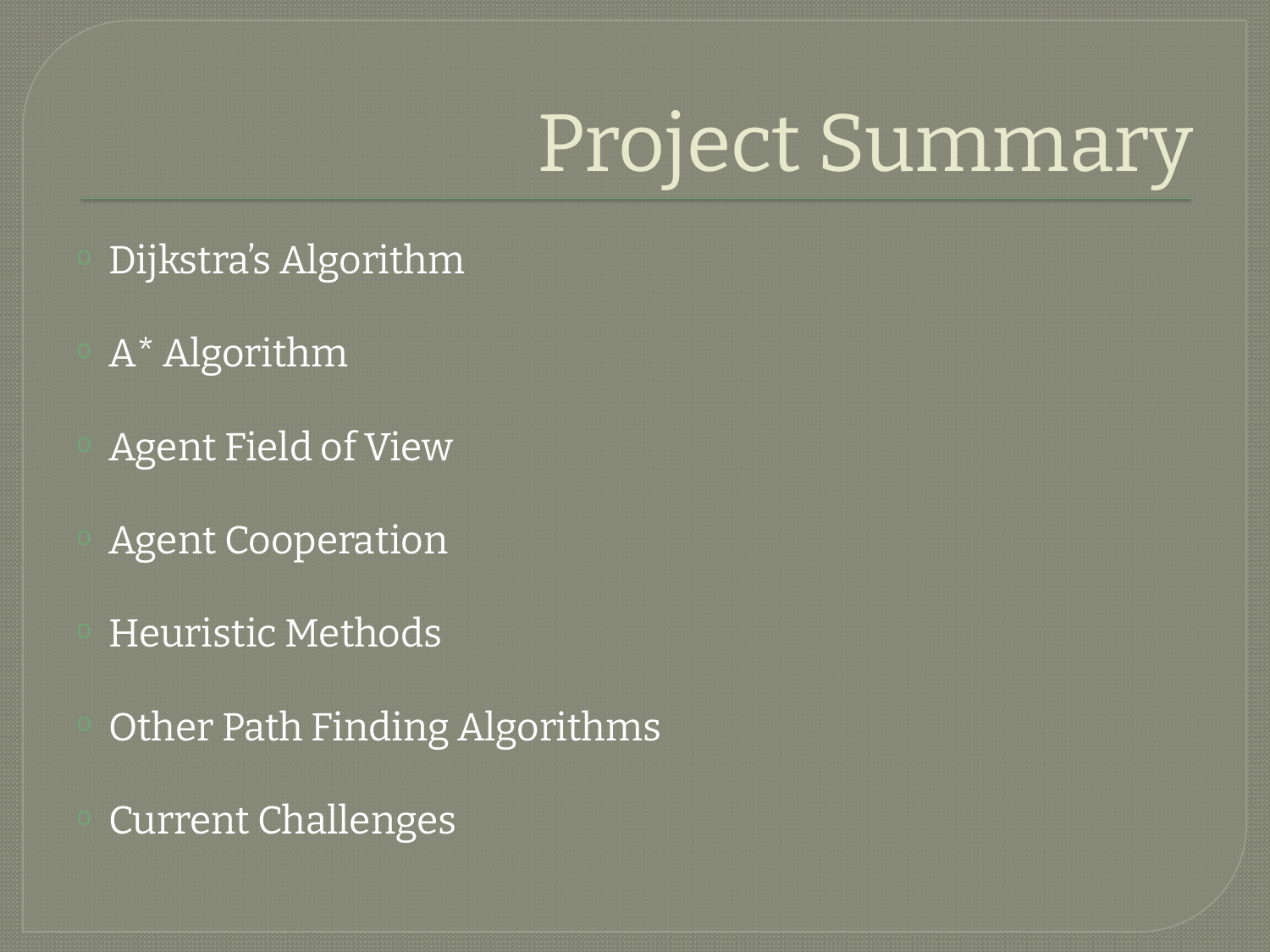

# Project Summary
Dijkstra’s Algorithm

A* Algorithm

Agent Field of View

Agent Cooperation

Heuristic Methods

Other Path Finding Algorithms

Current Challenges